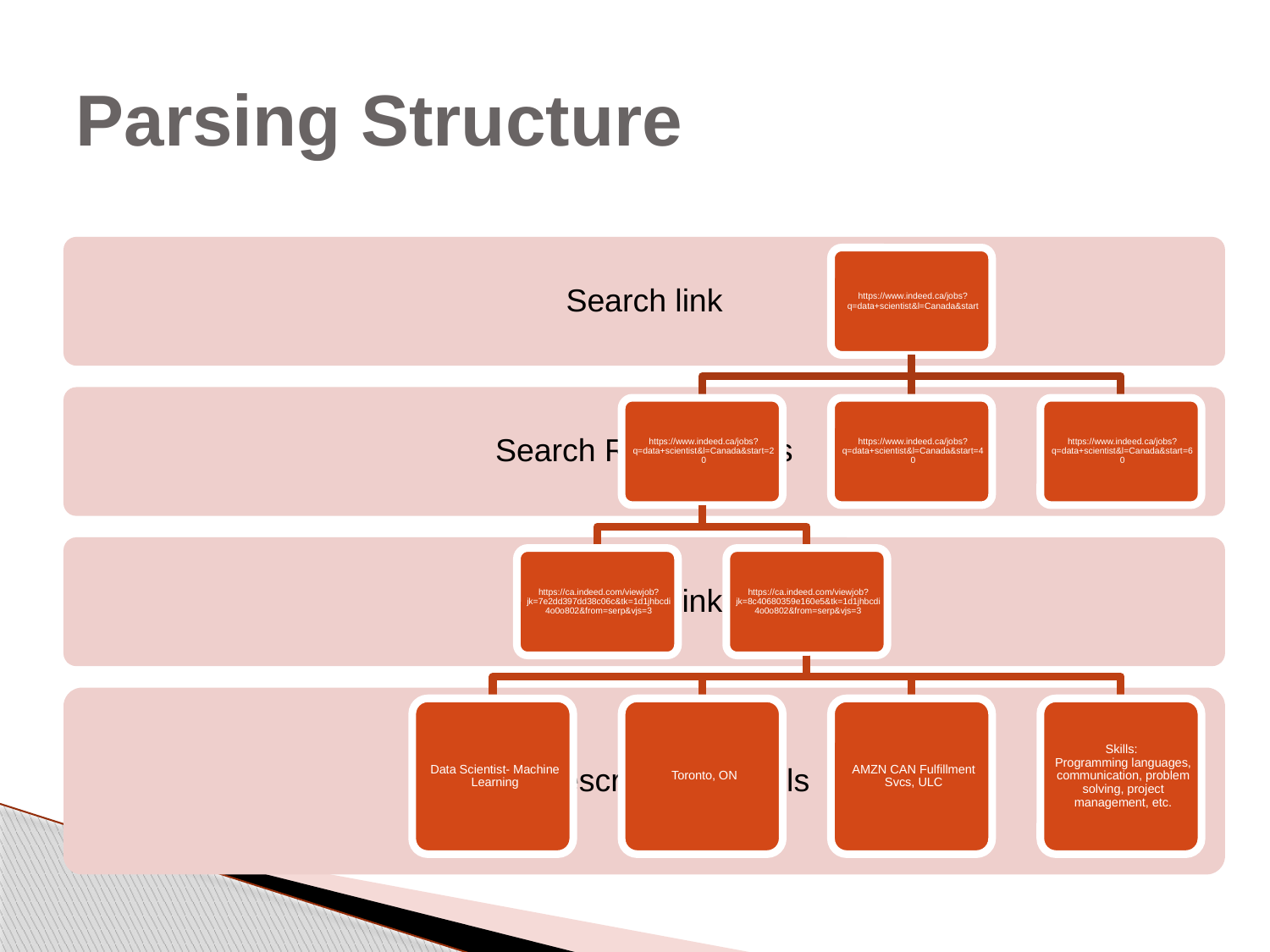

# Parsing Structure
Job Description & Skills
Posting Links
Search Results Links
Search link
https://www.indeed.ca/jobs?q=data+scientist&l=Canada&start
https://www.indeed.ca/jobs?q=data+scientist&l=Canada&start=20
https://ca.indeed.com/viewjob?jk=7e2dd397dd38c06c&tk=1d1jhbcdi4o0o802&from=serp&vjs=3
https://ca.indeed.com/viewjob?jk=8c40680359e160e5&tk=1d1jhbcdi4o0o802&from=serp&vjs=3
Data Scientist- Machine Learning
Toronto, ON
AMZN CAN Fulfillment Svcs, ULC
Skills:
Programming languages, communication, problem solving, project management, etc.
https://www.indeed.ca/jobs?q=data+scientist&l=Canada&start=40
https://www.indeed.ca/jobs?q=data+scientist&l=Canada&start=60